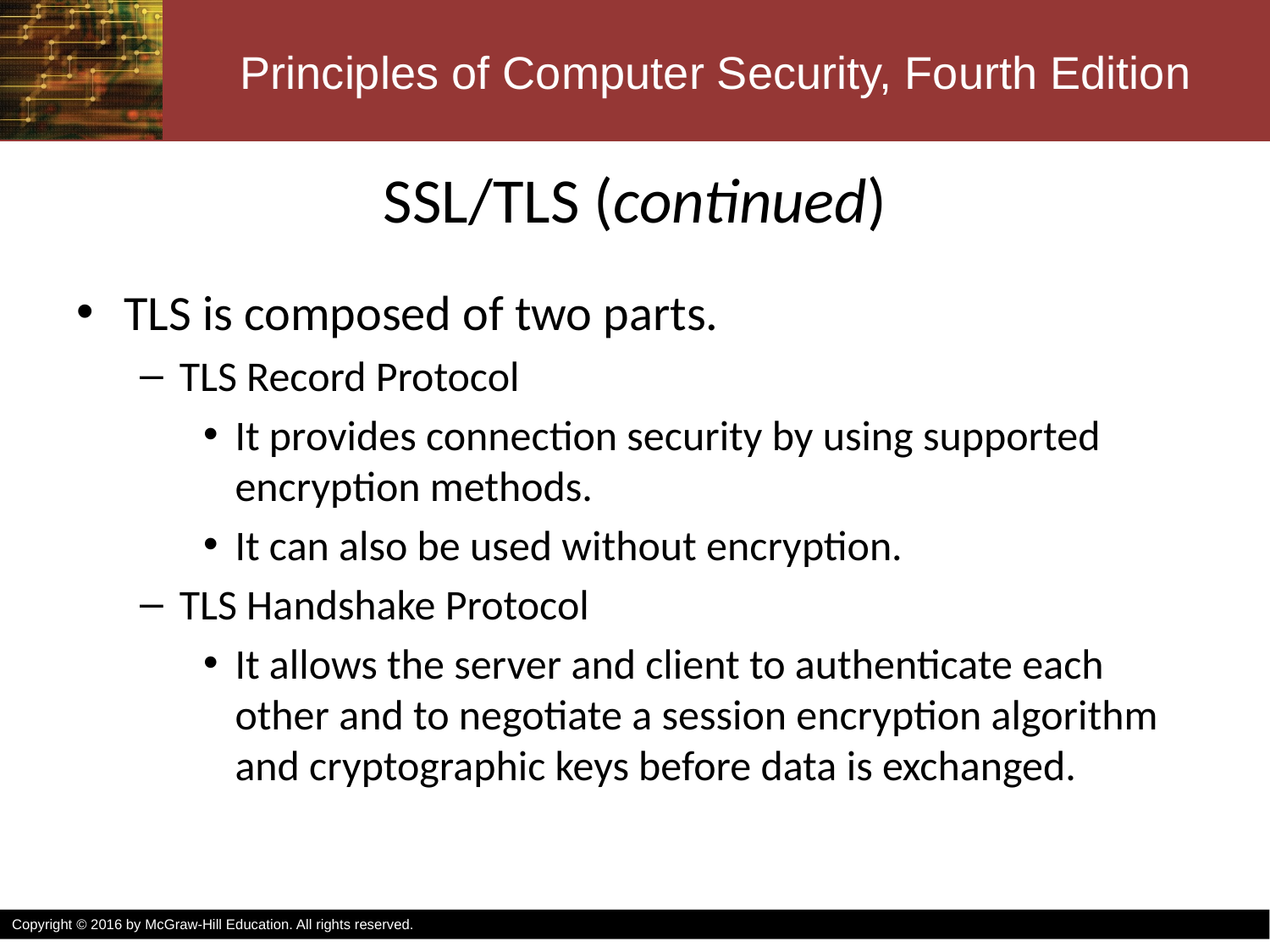

# SSL/TLS (continued)
TLS is composed of two parts.
TLS Record Protocol
It provides connection security by using supported encryption methods.
It can also be used without encryption.
TLS Handshake Protocol
It allows the server and client to authenticate each other and to negotiate a session encryption algorithm and cryptographic keys before data is exchanged.